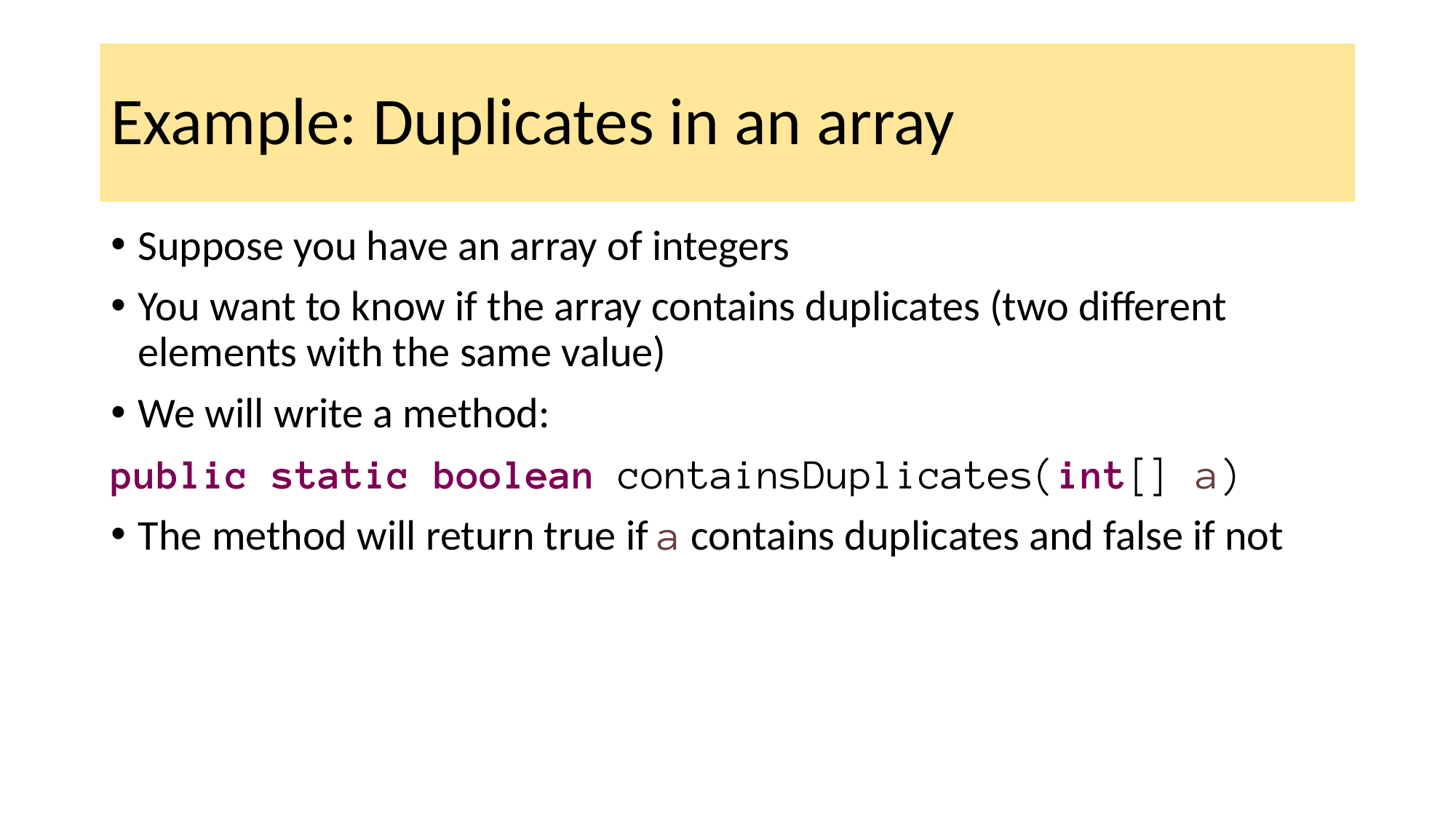

Example: Duplicates in an array
Suppose you have an array of integers
You want to know if the array contains duplicates (two different elements with the same value)
We will write a method:
public static boolean containsDuplicates(int[] a)
The method will return true if a contains duplicates and false if not